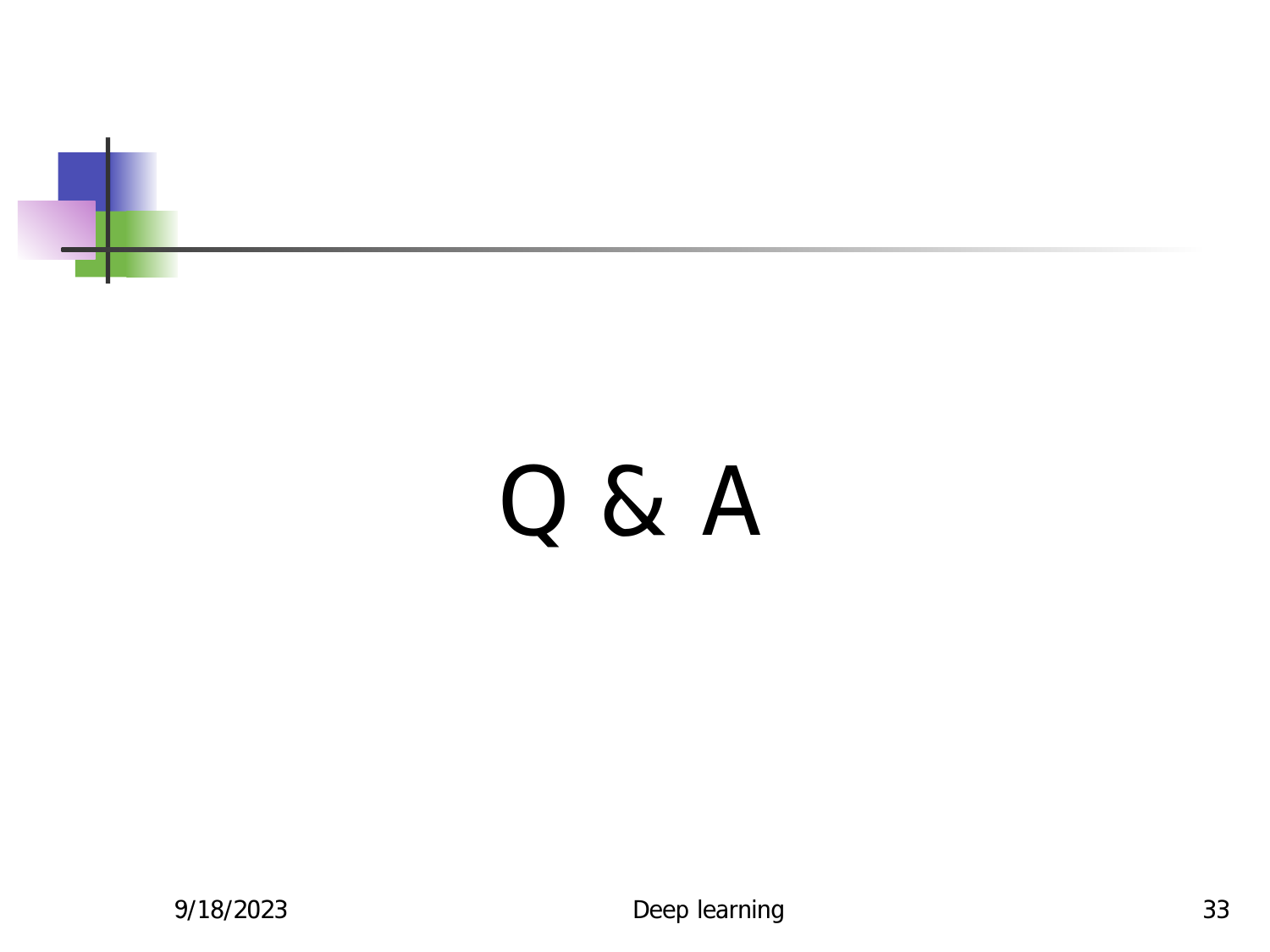

Q & A
9/18/2023
Deep learning
33